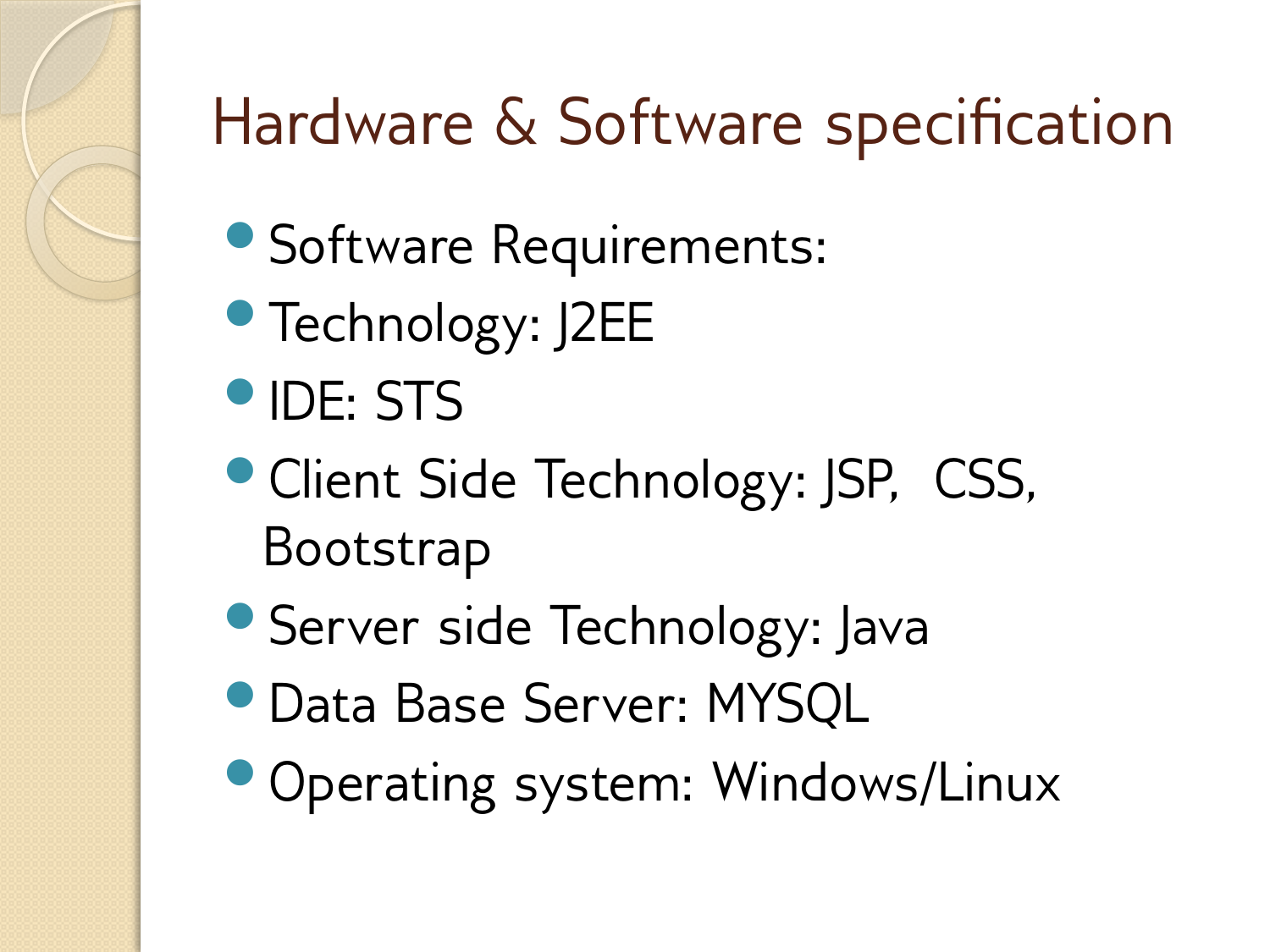

# Hardware & Software specification
Software Requirements:
Technology: J2EE
IDE: STS
Client Side Technology: JSP,  CSS, Bootstrap
Server side Technology: Java
Data Base Server: MYSQL
Operating system: Windows/Linux